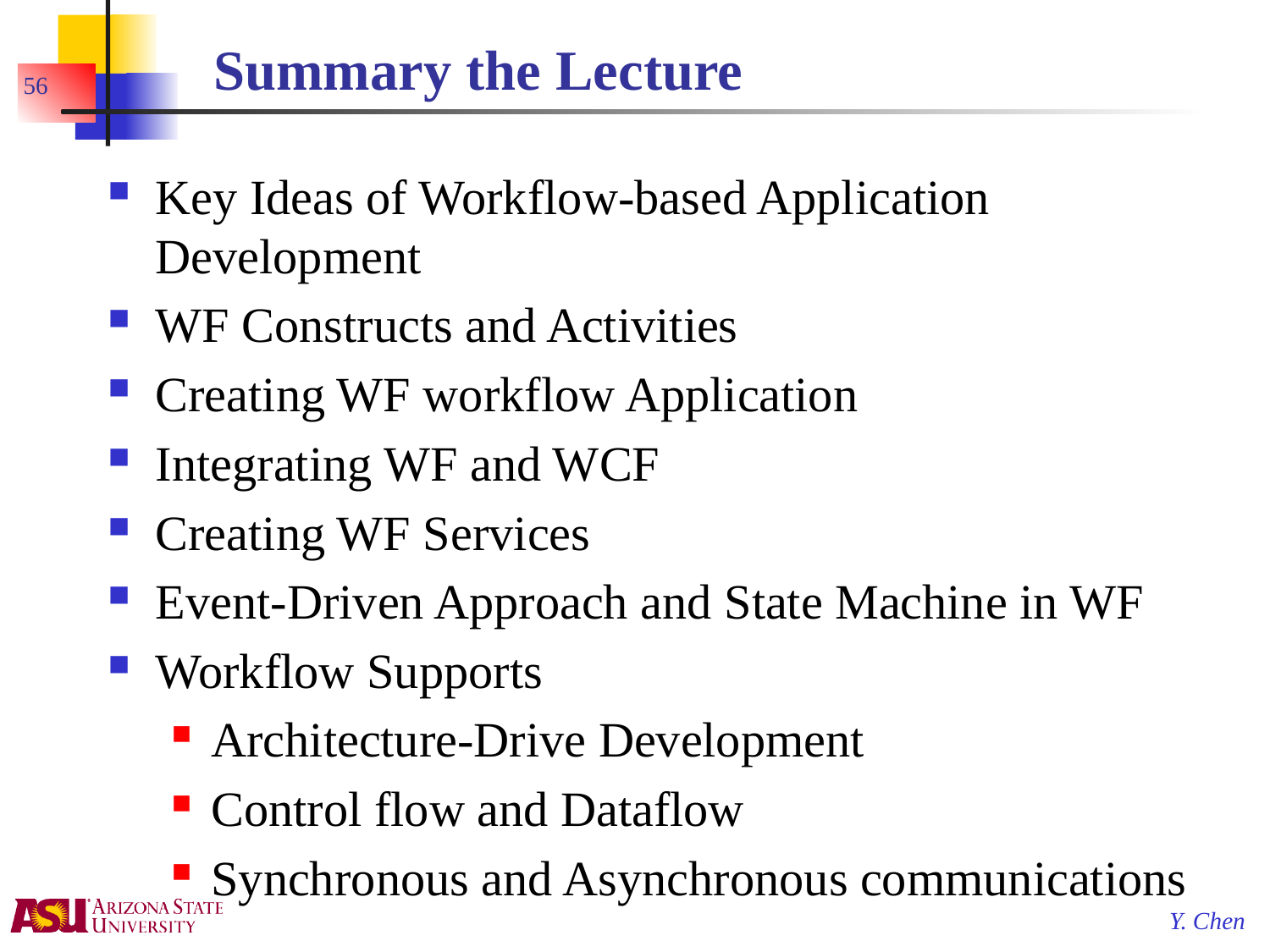

# Summary the Lecture
56
Key Ideas of Workflow-based Application Development
WF Constructs and Activities
Creating WF workflow Application
Integrating WF and WCF
Creating WF Services
Event-Driven Approach and State Machine in WF
Workflow Supports
Architecture-Drive Development
Control flow and Dataflow
Synchronous and Asynchronous communications